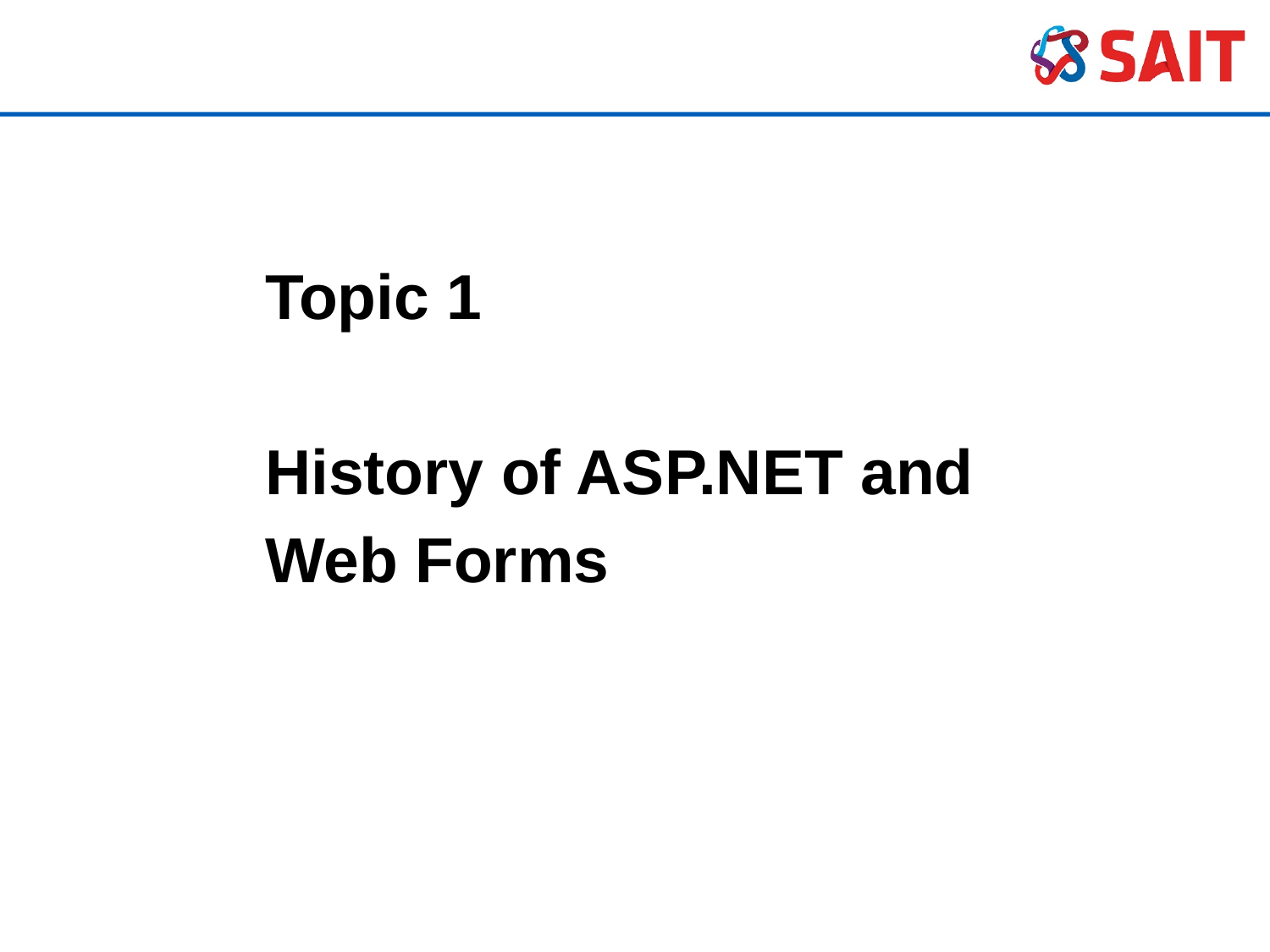

Topic 1
History of ASP.NET and
Web Forms